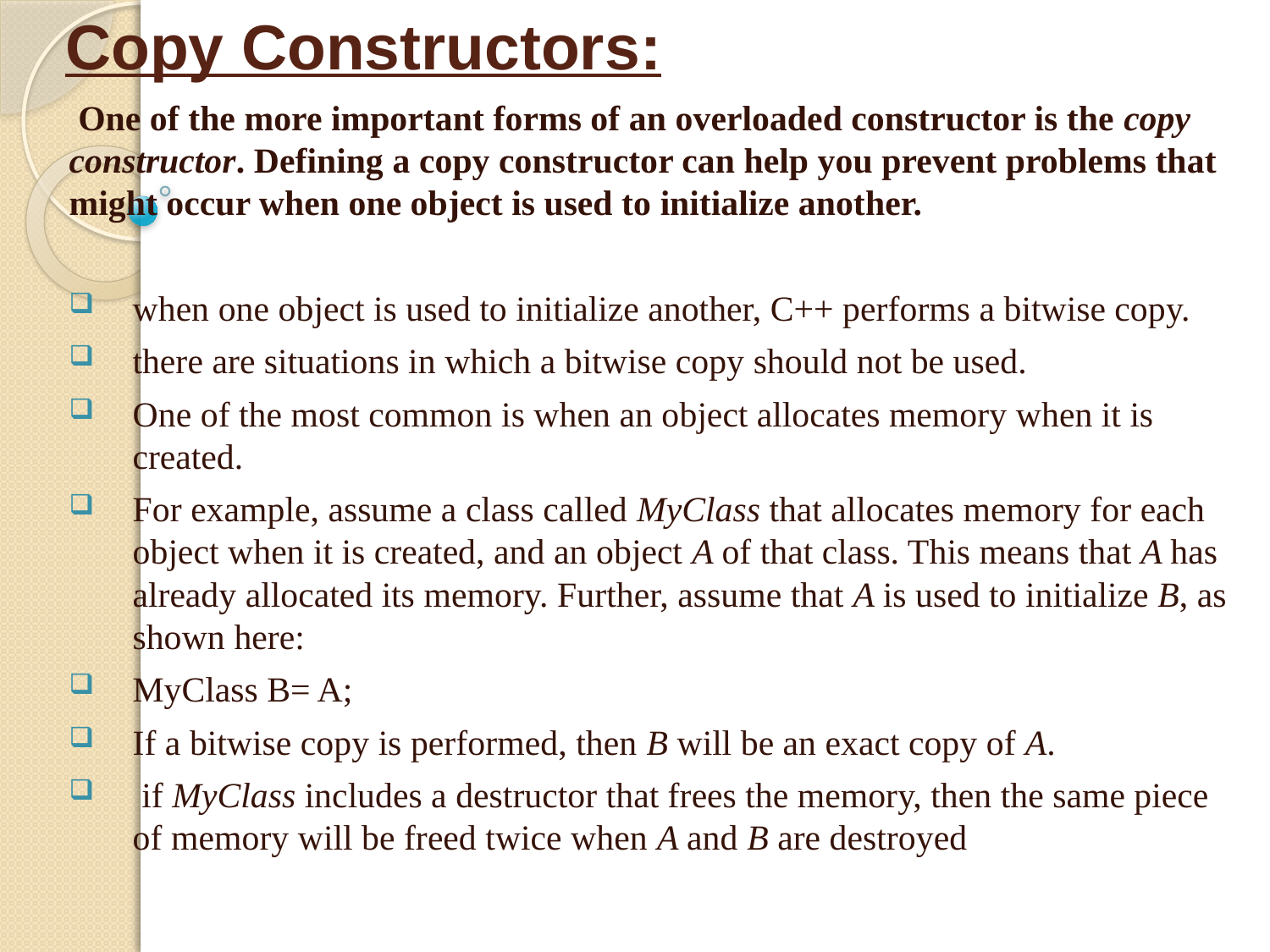

# Copy Constructors:
 One of the more important forms of an overloaded constructor is the copy constructor. Defining a copy constructor can help you prevent problems that might occur when one object is used to initialize another.

when one object is used to initialize another, C++ performs a bitwise copy.
there are situations in which a bitwise copy should not be used.
One of the most common is when an object allocates memory when it is created.
For example, assume a class called MyClass that allocates memory for each object when it is created, and an object A of that class. This means that A has already allocated its memory. Further, assume that A is used to initialize B, as shown here:
MyClass B= A;
If a bitwise copy is performed, then B will be an exact copy of A.
 if MyClass includes a destructor that frees the memory, then the same piece of memory will be freed twice when A and B are destroyed